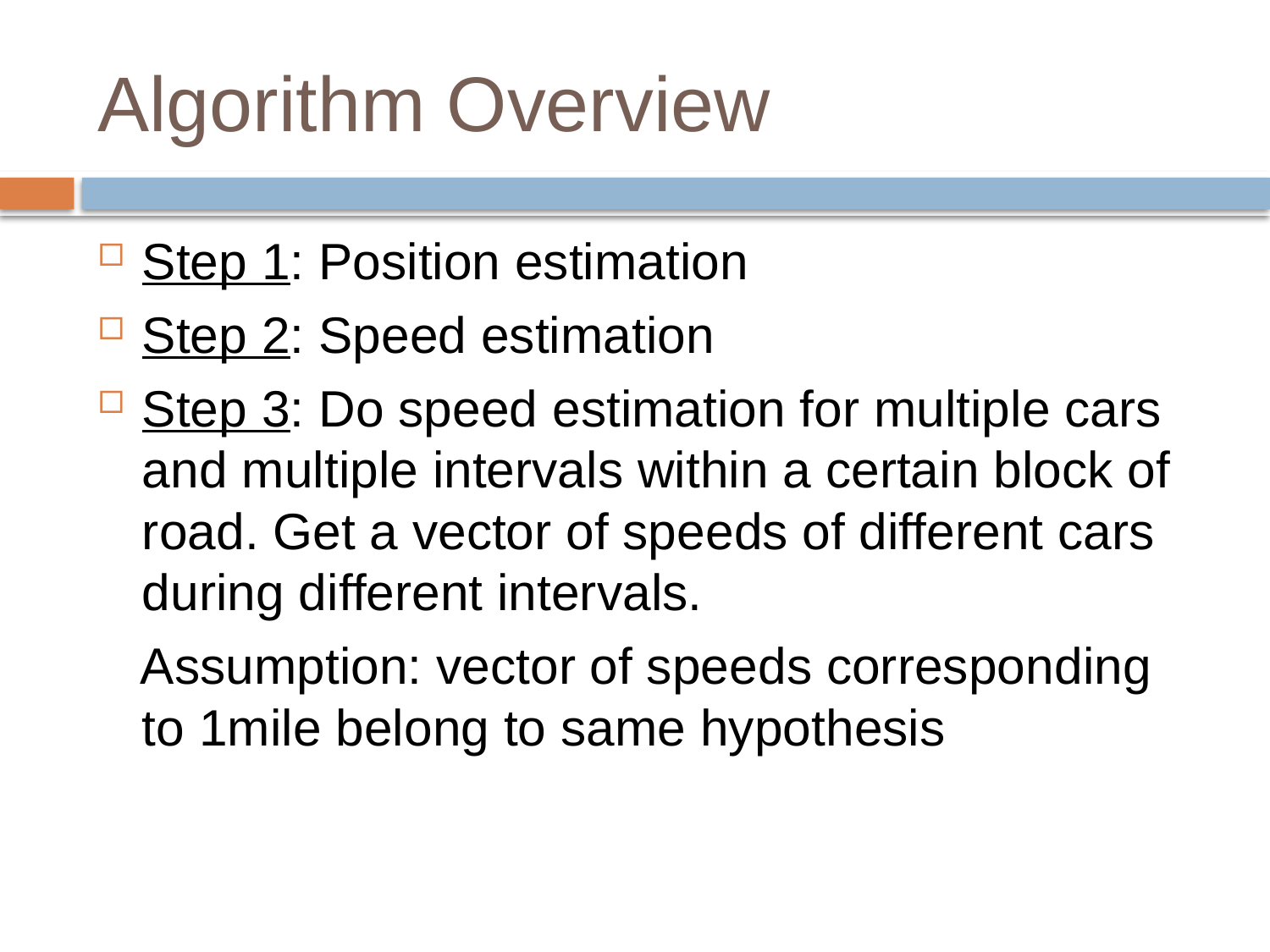

# Algorithm Overview
Step 1: Position estimation
Step 2: Speed estimation
Step 3: Do speed estimation for multiple cars and multiple intervals within a certain block of road. Get a vector of speeds of different cars during different intervals.
   Assumption: vector of speeds corresponding to 1mile belong to same hypothesis